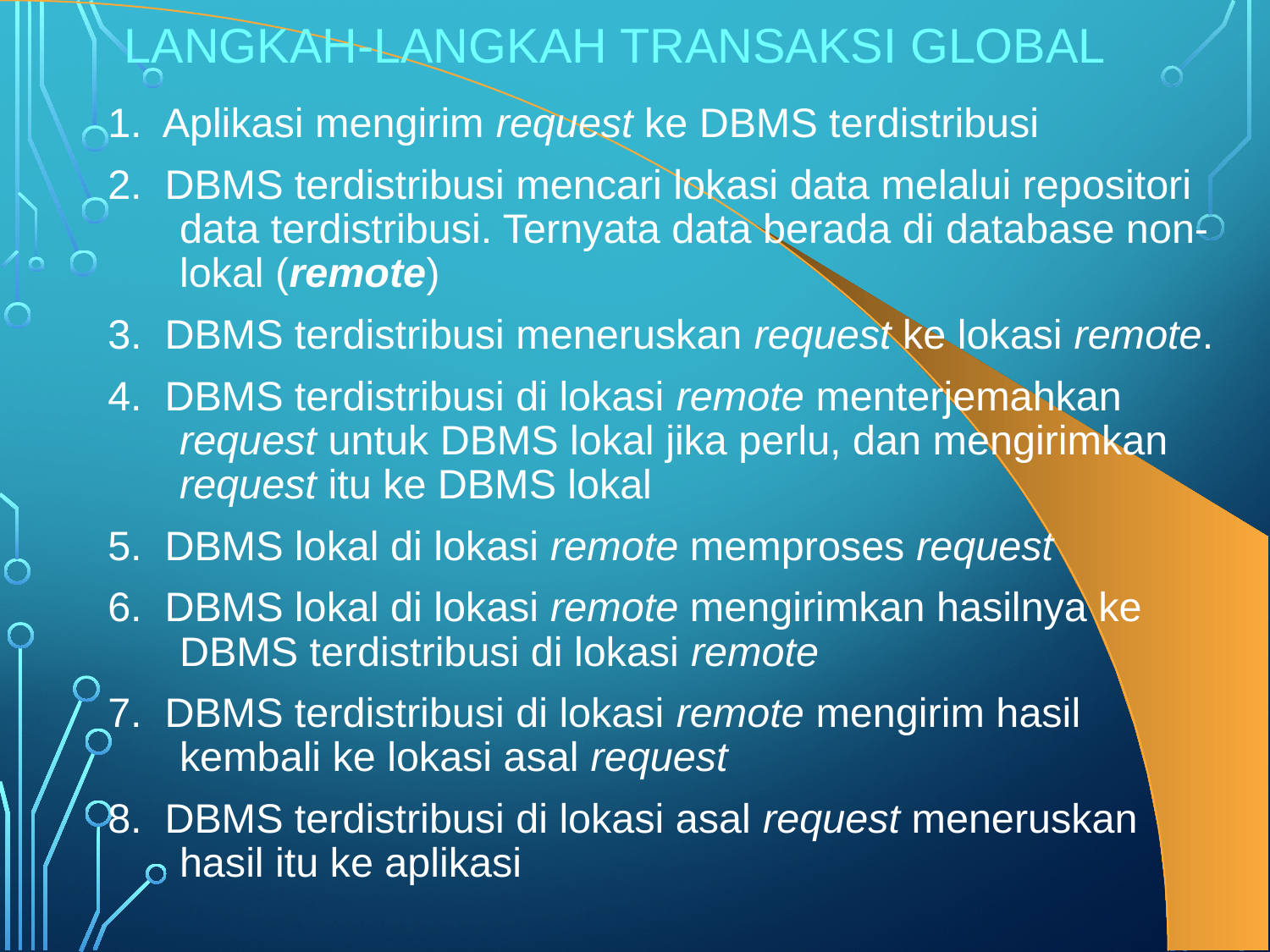

# Langkah-langkah Transaksi Global
1.  Aplikasi mengirim request ke DBMS terdistribusi
2.  DBMS terdistribusi mencari lokasi data melalui repositori data terdistribusi. Ternyata data berada di database non-lokal (remote)
3.  DBMS terdistribusi meneruskan request ke lokasi remote.
4.  DBMS terdistribusi di lokasi remote menterjemahkan request untuk DBMS lokal jika perlu, dan mengirimkan request itu ke DBMS lokal
5.  DBMS lokal di lokasi remote memproses request
6.  DBMS lokal di lokasi remote mengirimkan hasilnya ke DBMS terdistribusi di lokasi remote
7.  DBMS terdistribusi di lokasi remote mengirim hasil kembali ke lokasi asal request
8.  DBMS terdistribusi di lokasi asal request meneruskan hasil itu ke aplikasi